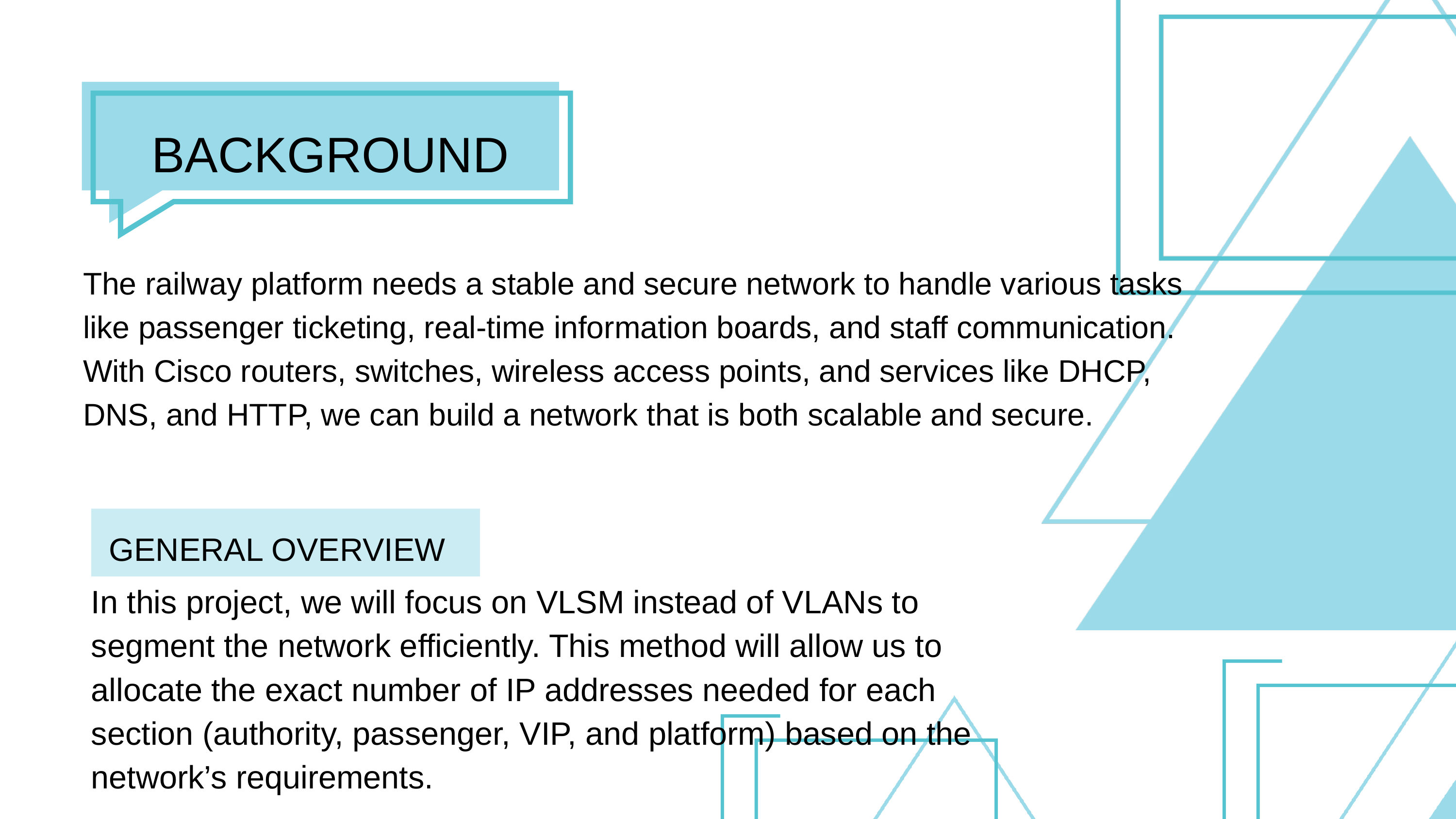

BACKGROUND

The railway platform needs a stable and secure network to handle various tasks like passenger ticketing, real-time information boards, and staff communication. With Cisco routers, switches, wireless access points, and services like DHCP, DNS, and HTTP, we can build a network that is both scalable and secure.

GENERAL OVERVIEW
In this project, we will focus on VLSM instead of VLANs to segment the network efficiently. This method will allow us to allocate the exact number of IP addresses needed for each section (authority, passenger, VIP, and platform) based on the network’s requirements.